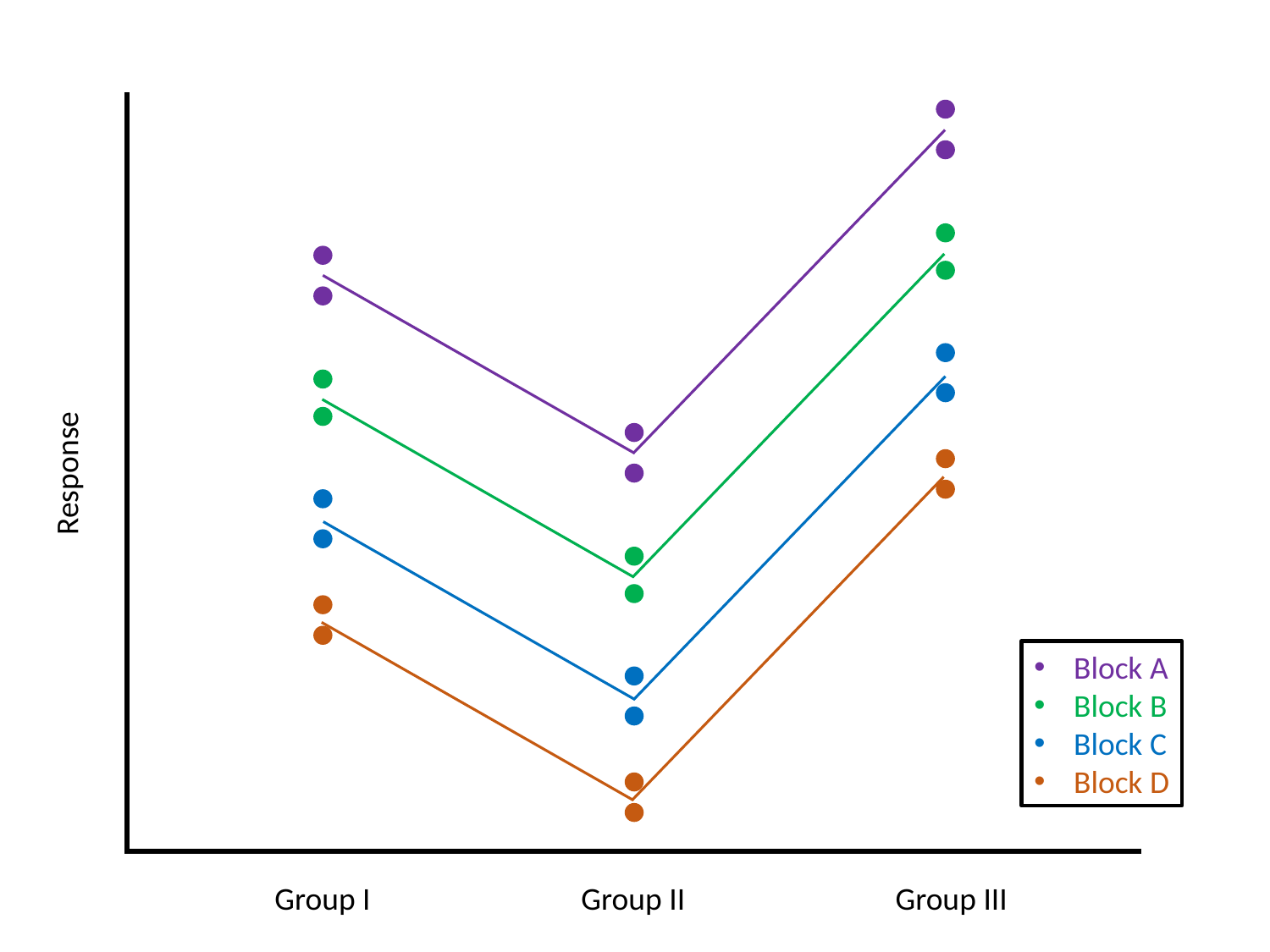

Response

Block A
Block B
Block C
Block D

Group I
Group II
Group III